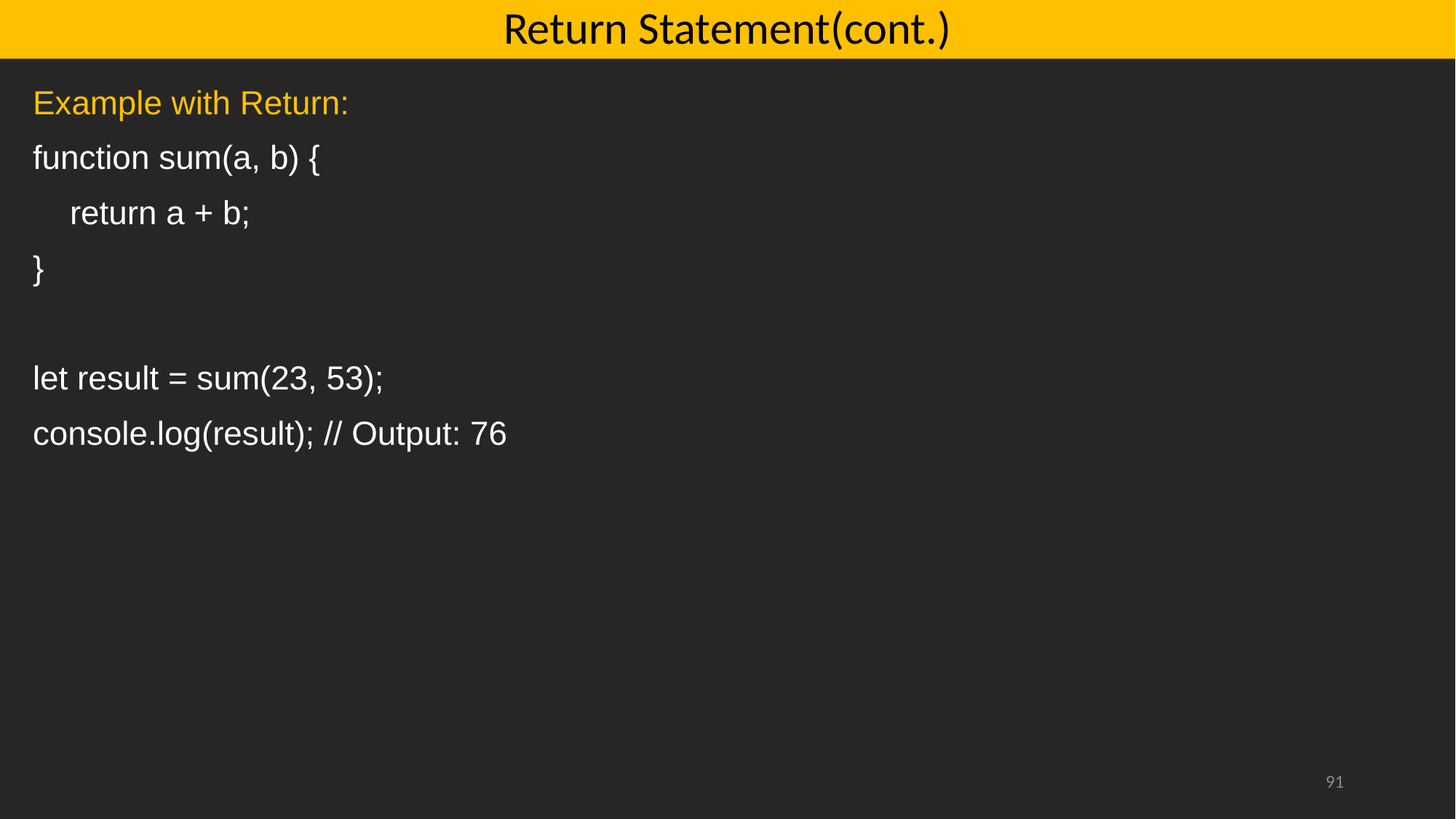

# Return Statement(cont.)
Example with Return:
function sum(a, b) {
    return a + b;
}

let result = sum(23, 53);
console.log(result); // Output: 76

91